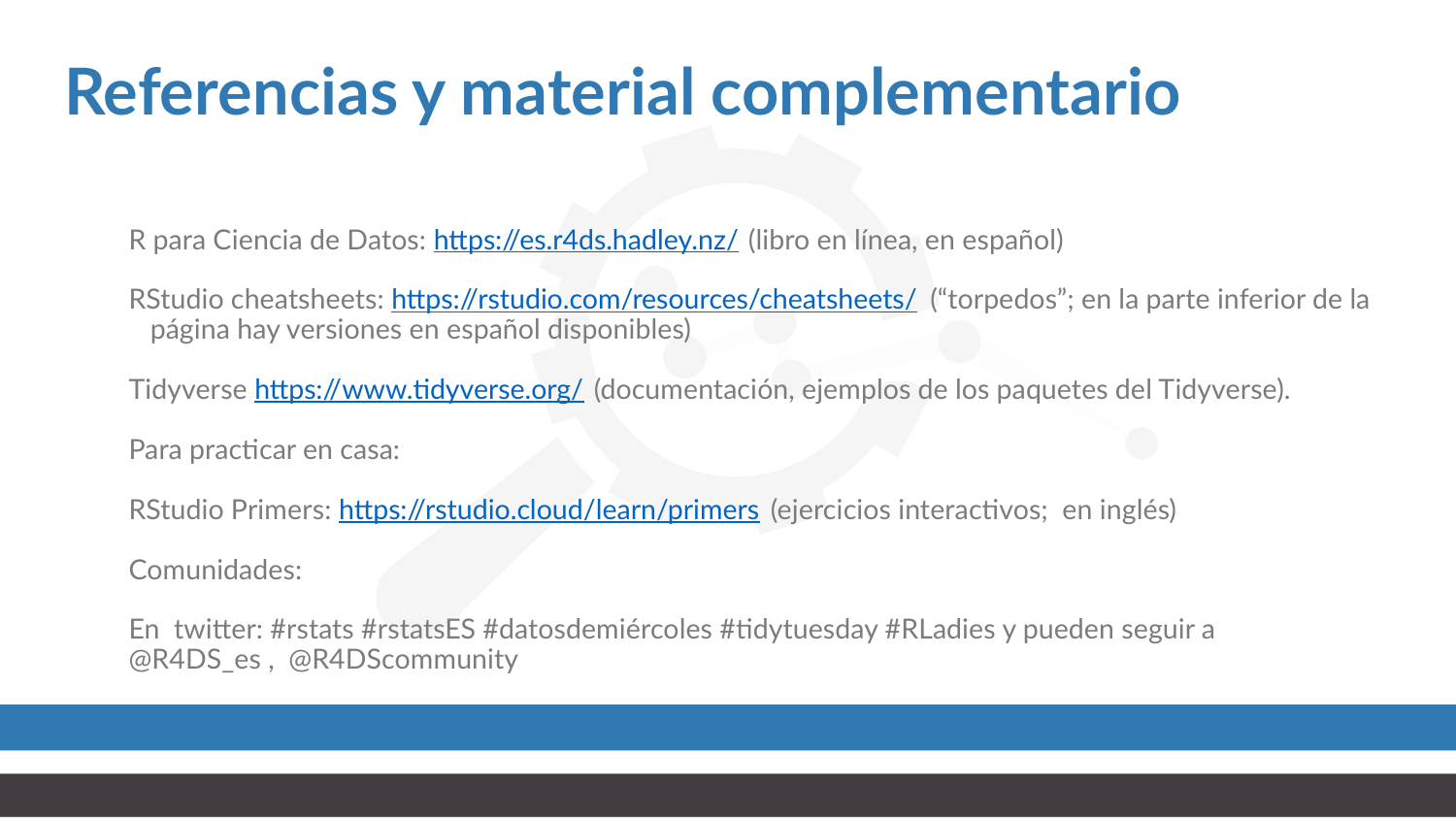

# Referencias y material complementario
R para Ciencia de Datos: https://es.r4ds.hadley.nz/ (libro en línea, en español)

RStudio cheatsheets: https://rstudio.com/resources/cheatsheets/ (“torpedos”; en la parte inferior de la página hay versiones en español disponibles)

Tidyverse https://www.tidyverse.org/ (documentación, ejemplos de los paquetes del Tidyverse).

Para practicar en casa:

RStudio Primers: https://rstudio.cloud/learn/primers (ejercicios interactivos;  en inglés)

Comunidades:

En  twitter: #rstats #rstatsES #datosdemiércoles #tidytuesday #RLadies y pueden seguir a
@R4DS_es ,  @R4DScommunity